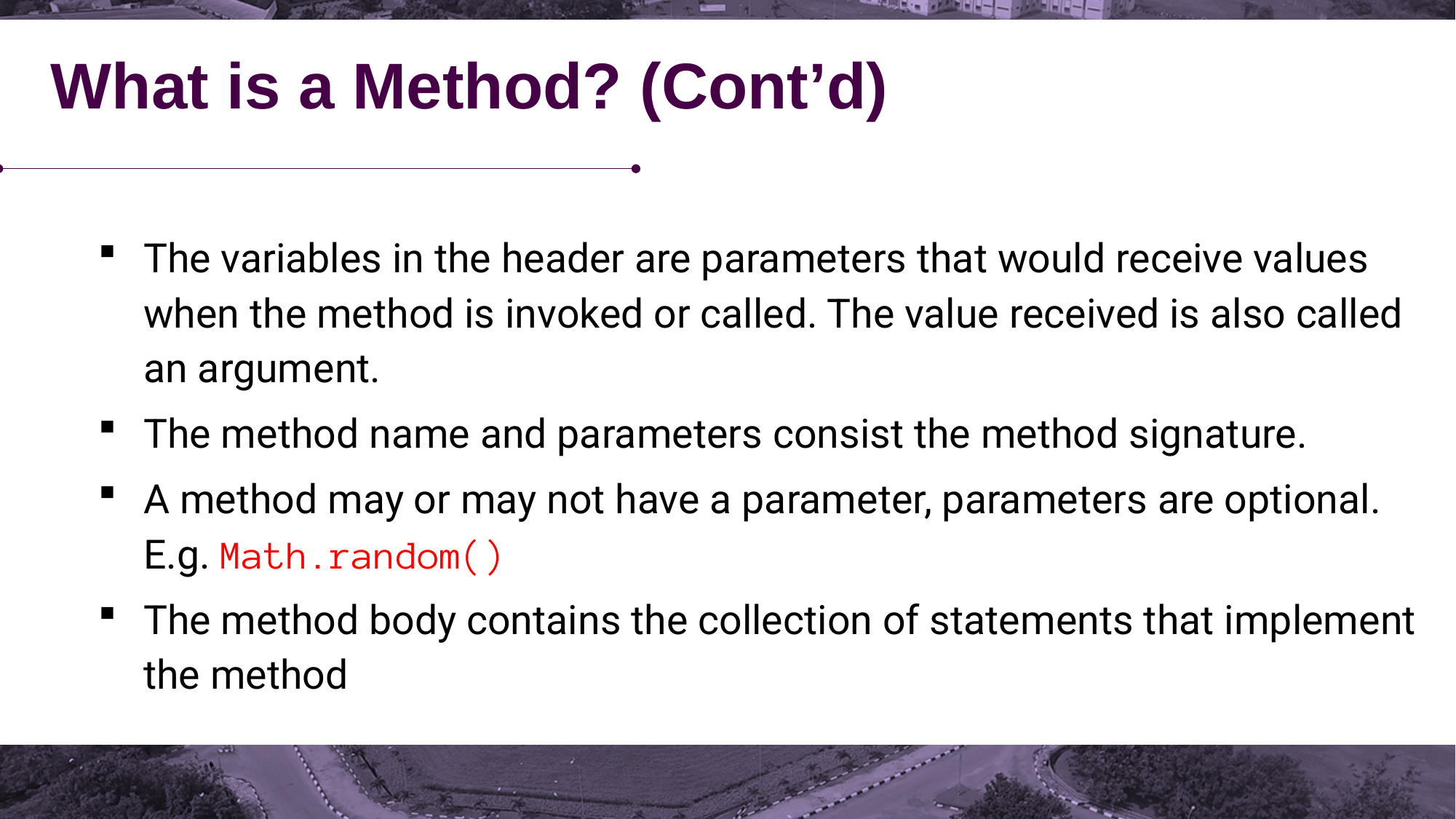

# What is a Method? (Cont’d)
The variables in the header are parameters that would receive values when the method is invoked or called. The value received is also called an argument.
The method name and parameters consist the method signature.
A method may or may not have a parameter, parameters are optional. E.g. Math.random()
The method body contains the collection of statements that implement the method